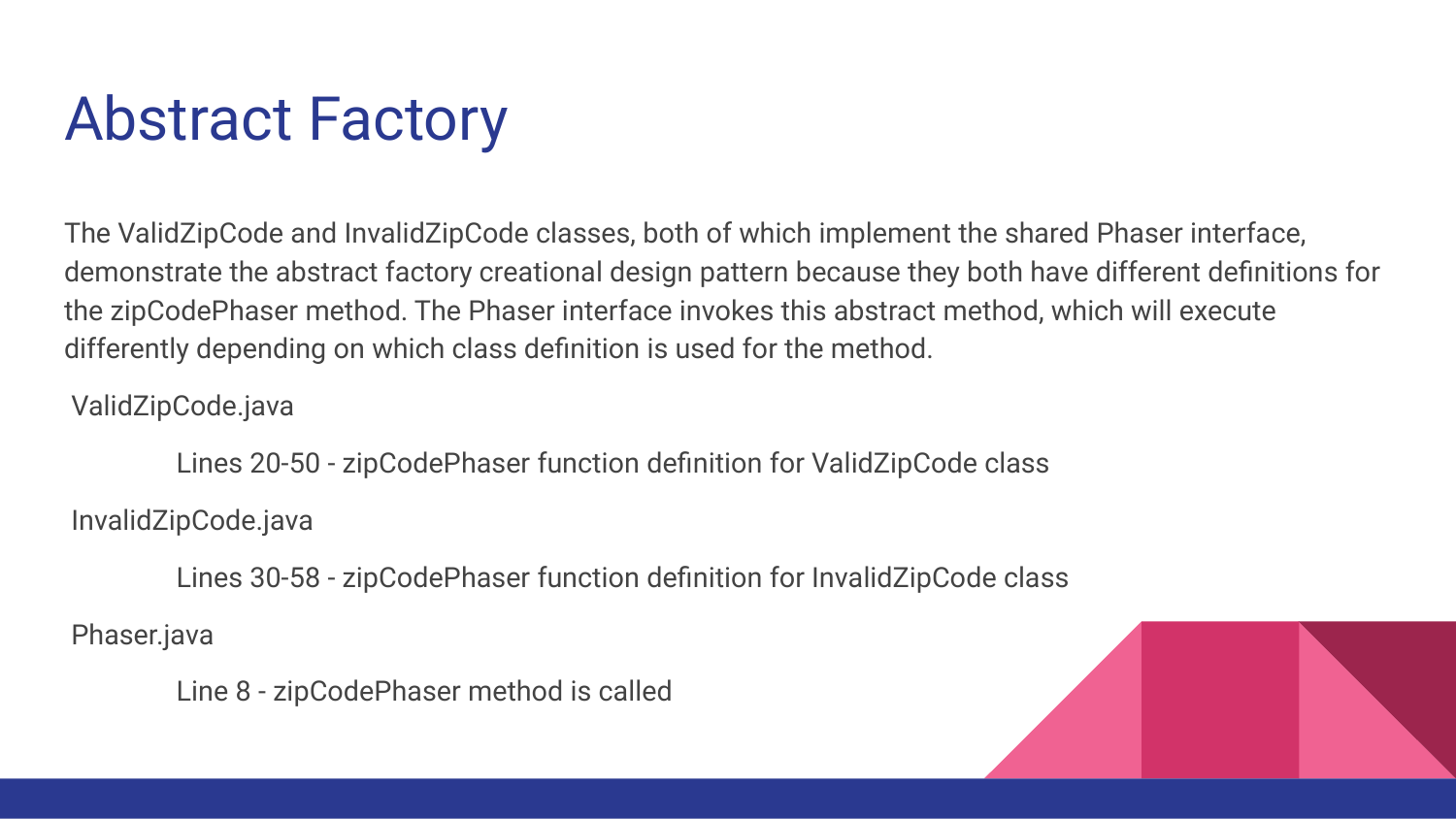

# Abstract Factory
The ValidZipCode and InvalidZipCode classes, both of which implement the shared Phaser interface, demonstrate the abstract factory creational design pattern because they both have different definitions for the zipCodePhaser method. The Phaser interface invokes this abstract method, which will execute differently depending on which class definition is used for the method.
 ValidZipCode.java
	Lines 20-50 - zipCodePhaser function definition for ValidZipCode class
 InvalidZipCode.java
	Lines 30-58 - zipCodePhaser function definition for InvalidZipCode class
 Phaser.java
	Line 8 - zipCodePhaser method is called